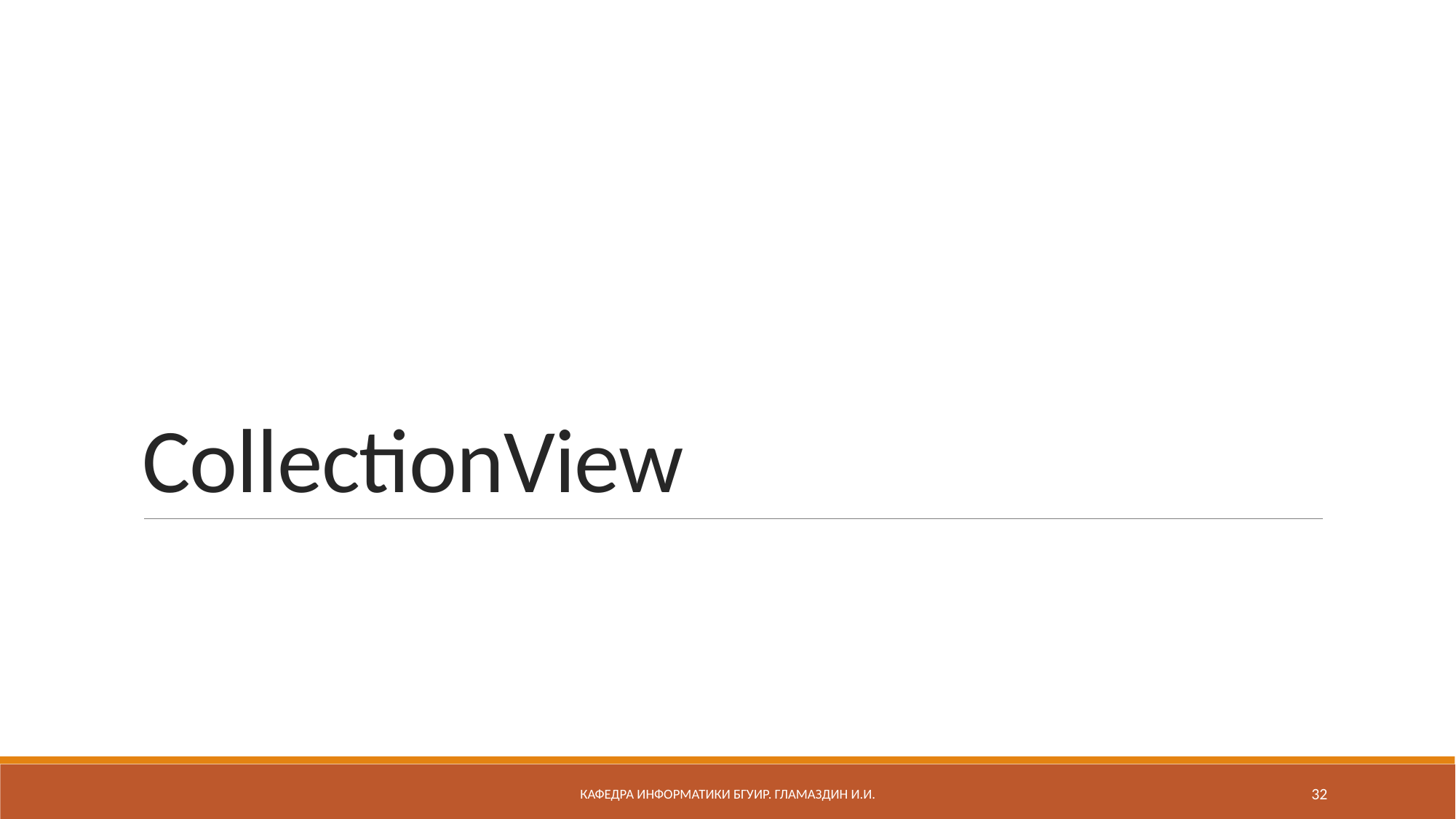

# CollectionView

Кафедра информатики бгуир. Гламаздин И.и.
32